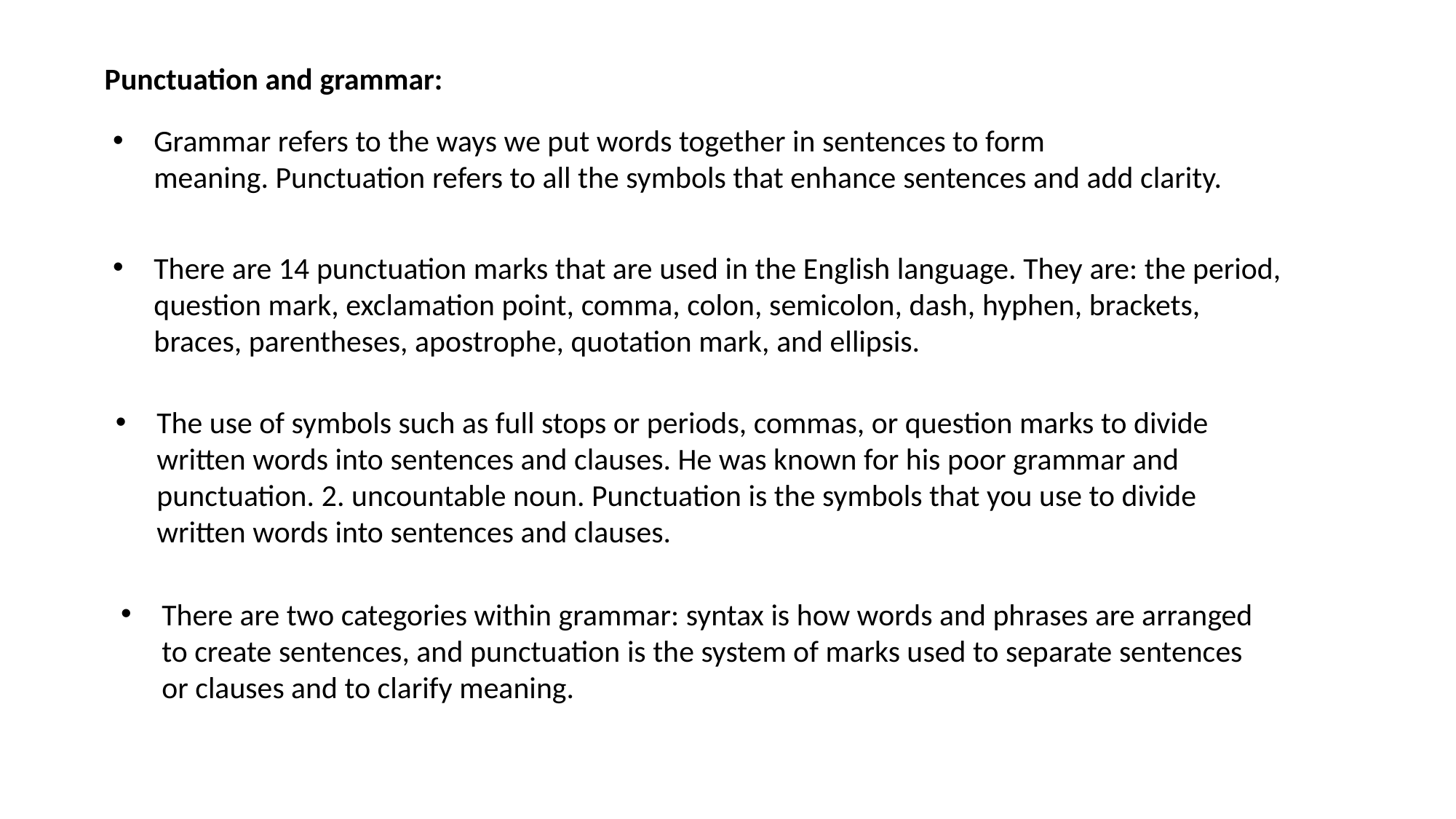

Punctuation and grammar:
Grammar refers to the ways we put words together in sentences to form meaning. Punctuation refers to all the symbols that enhance sentences and add clarity.
There are 14 punctuation marks that are used in the English language. They are: the period, question mark, exclamation point, comma, colon, semicolon, dash, hyphen, brackets, braces, parentheses, apostrophe, quotation mark, and ellipsis.
The use of symbols such as full stops or periods, commas, or question marks to divide written words into sentences and clauses. He was known for his poor grammar and punctuation. 2. uncountable noun. Punctuation is the symbols that you use to divide written words into sentences and clauses.
There are two categories within grammar: syntax is how words and phrases are arranged to create sentences, and punctuation is the system of marks used to separate sentences or clauses and to clarify meaning.